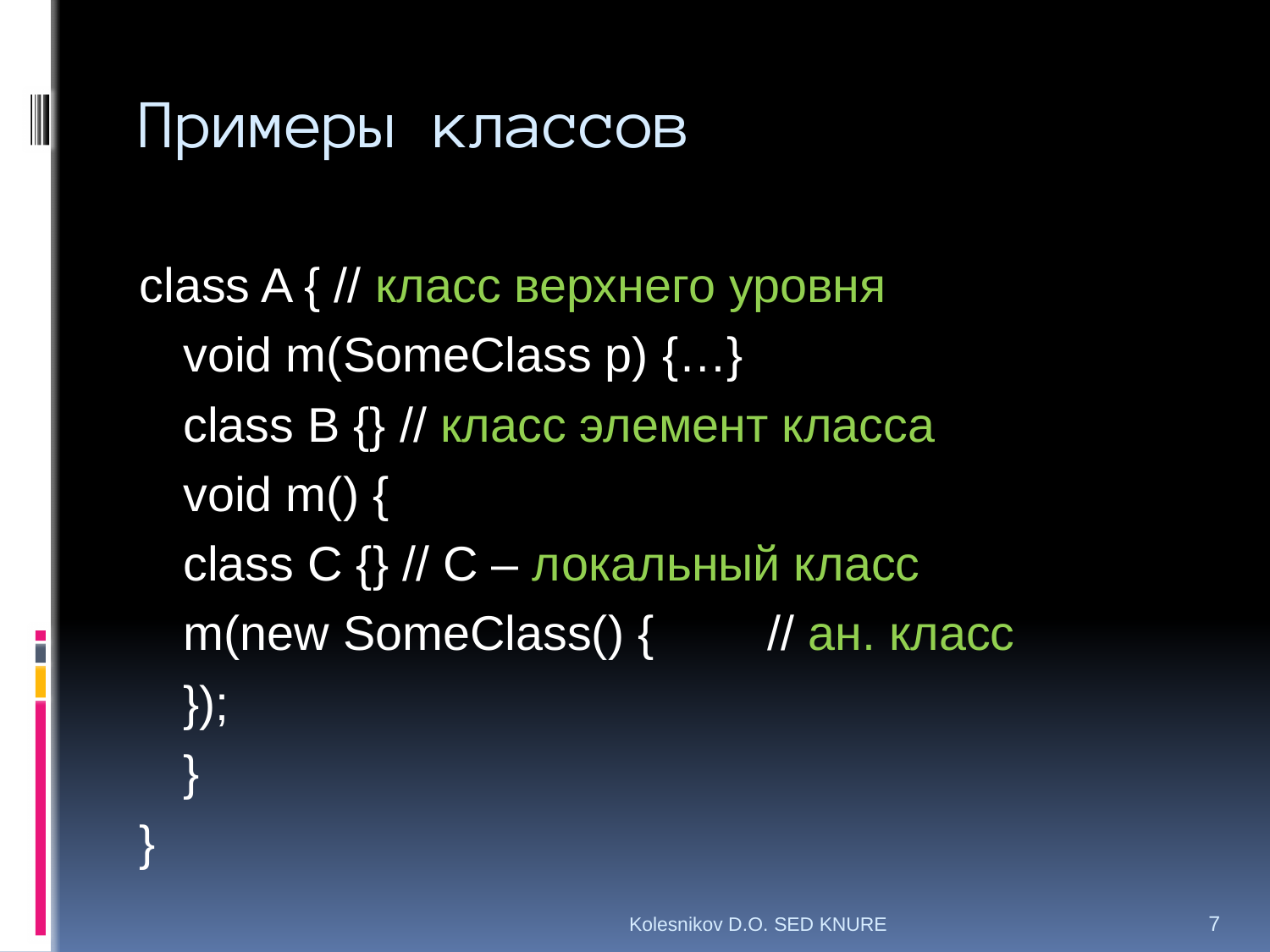

# Примеры классов
class A { // класс верхнего уровня
	void m(SomeClass p) {…}
	class B {} // класс элемент класса
	void m() {
		class C {} // С – локальный класс
		m(new SomeClass() { 	// ан. класс
		});
	}
}
Kolesnikov D.O. SED KNURE
7